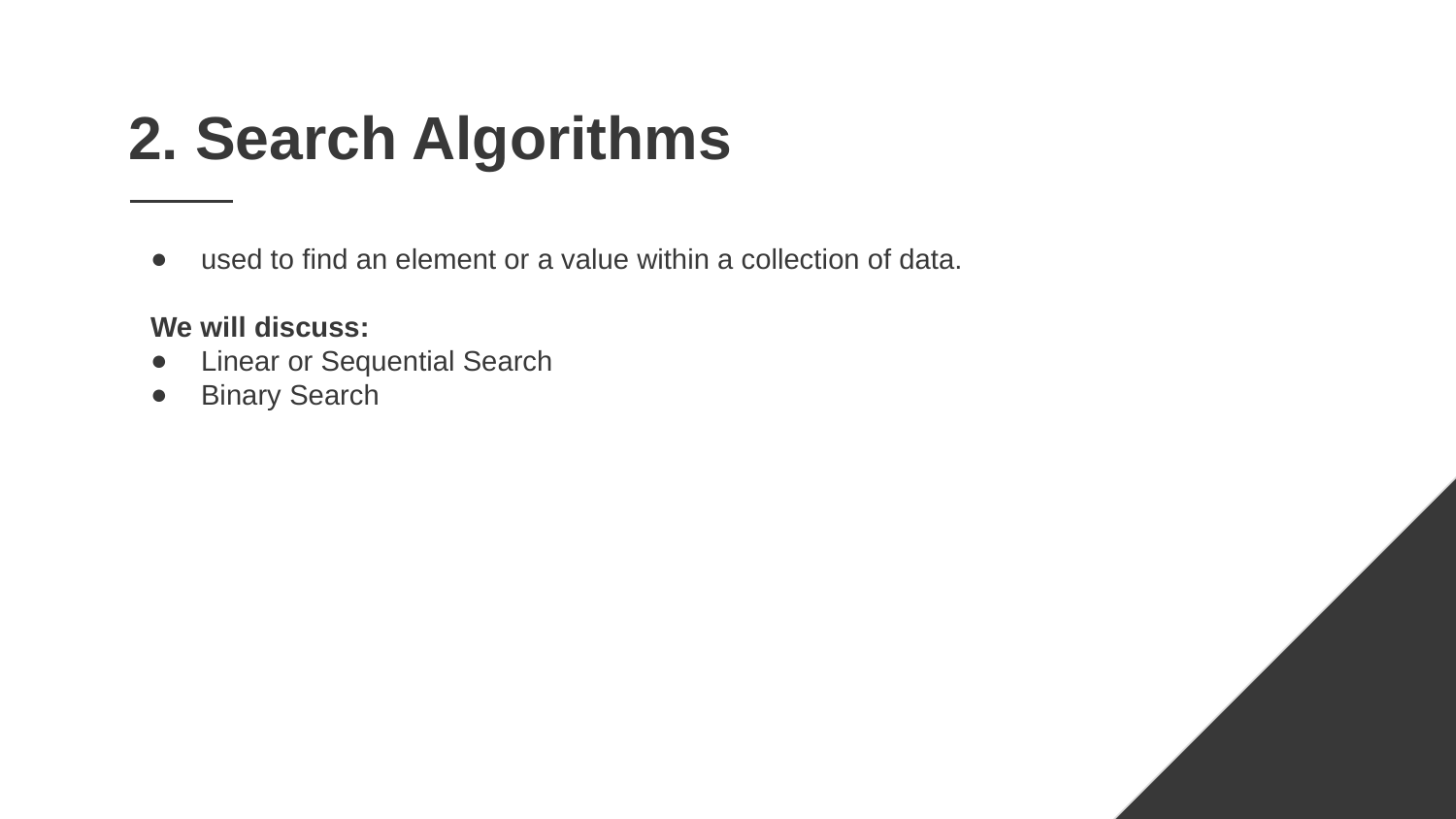

# 2. Search Algorithms
used to find an element or a value within a collection of data.

We will discuss:
Linear or Sequential Search
Binary Search